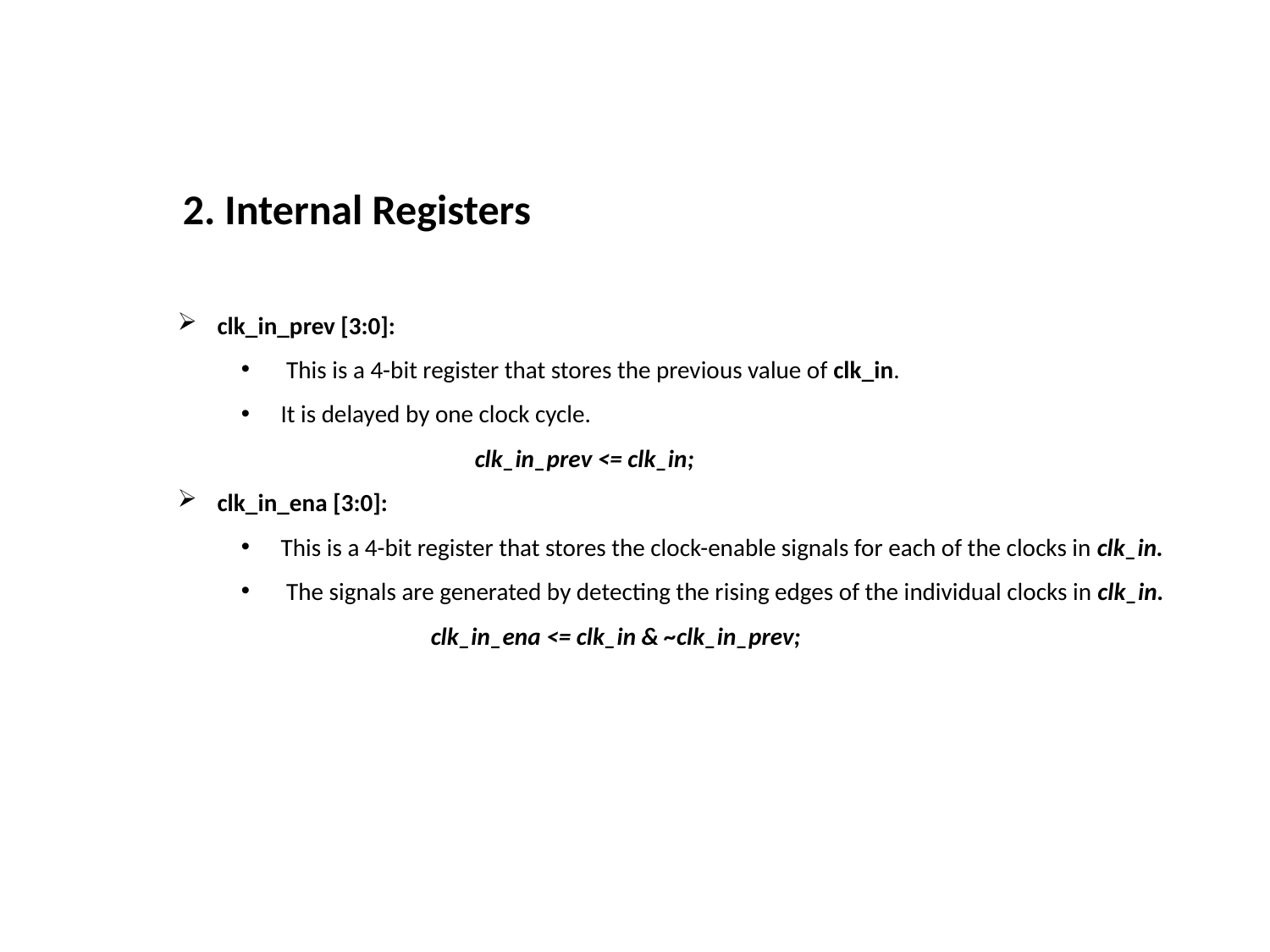

2. Internal Registers
clk_in_prev [3:0]:
 This is a 4-bit register that stores the previous value of clk_in.
It is delayed by one clock cycle.
                                                      clk_in_prev <= clk_in;
clk_in_ena [3:0]:
This is a 4-bit register that stores the clock-enable signals for each of the clocks in clk_in.
 The signals are generated by detecting the rising edges of the individual clocks in clk_in.
                                              clk_in_ena <= clk_in & ~clk_in_prev;